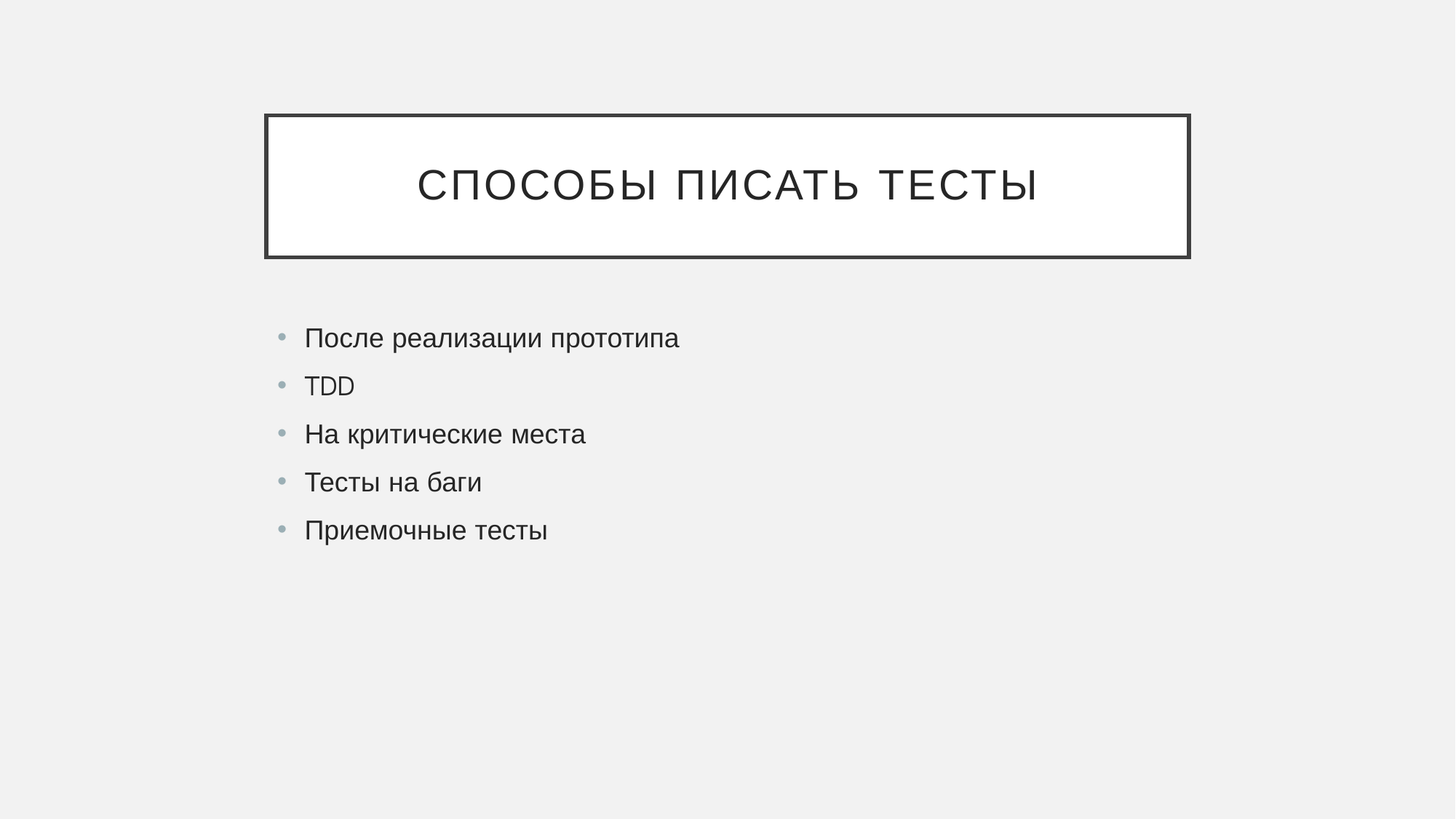

# Способы писать тесты
После реализации прототипа
TDD
На критические места
Тесты на баги
Приемочные тесты